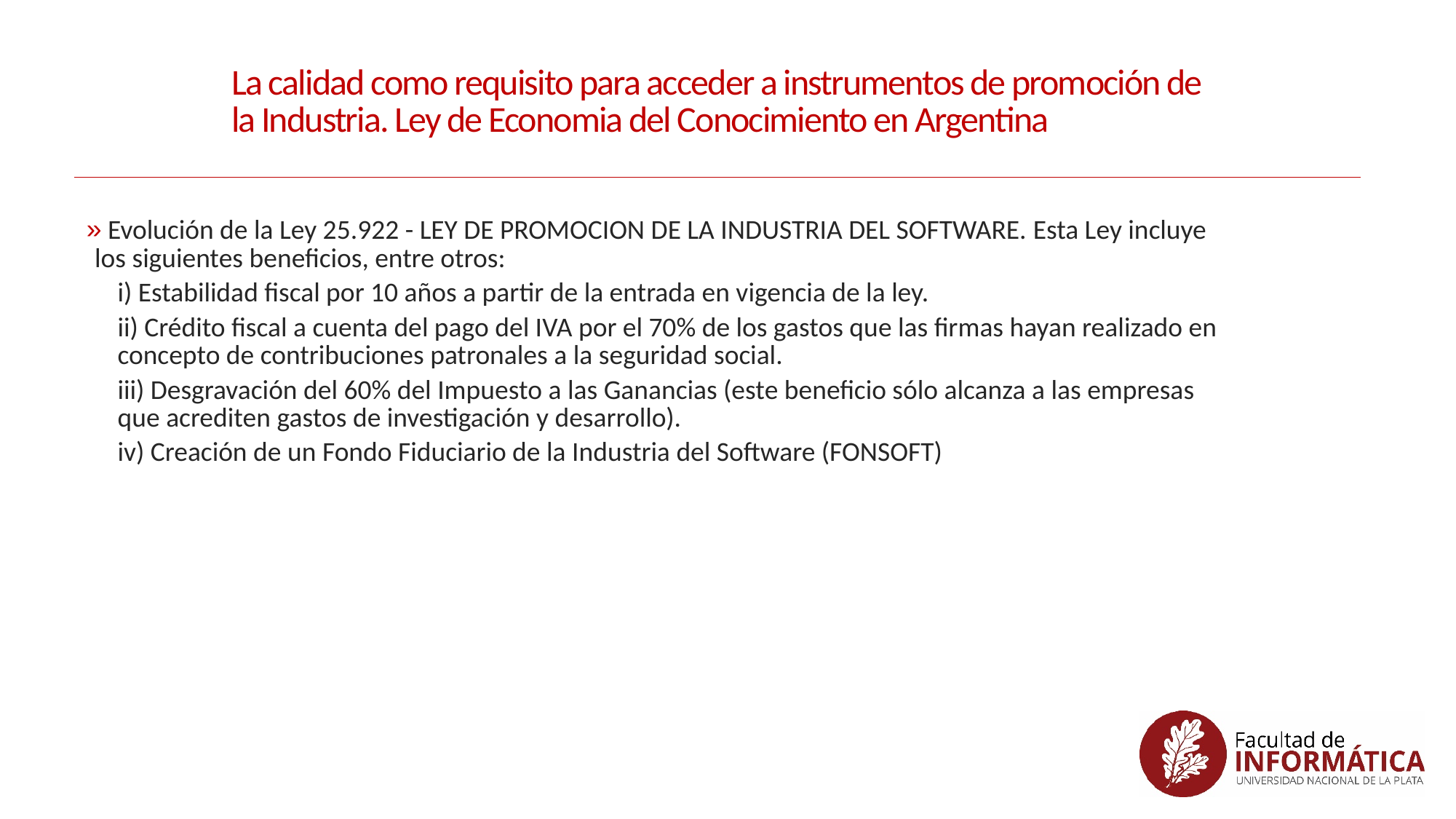

# La calidad como requisito para acceder a instrumentos de promoción de la Industria. Ley de Economia del Conocimiento en Argentina
 Evolución de la Ley 25.922 - LEY DE PROMOCION DE LA INDUSTRIA DEL SOFTWARE. Esta Ley incluye los siguientes beneficios, entre otros:
i) Estabilidad fiscal por 10 años a partir de la entrada en vigencia de la ley.
ii) Crédito fiscal a cuenta del pago del IVA por el 70% de los gastos que las firmas hayan realizado en concepto de contribuciones patronales a la seguridad social.
iii) Desgravación del 60% del Impuesto a las Ganancias (este beneficio sólo alcanza a las empresas que acrediten gastos de investigación y desarrollo).
iv) Creación de un Fondo Fiduciario de la Industria del Software (FONSOFT)